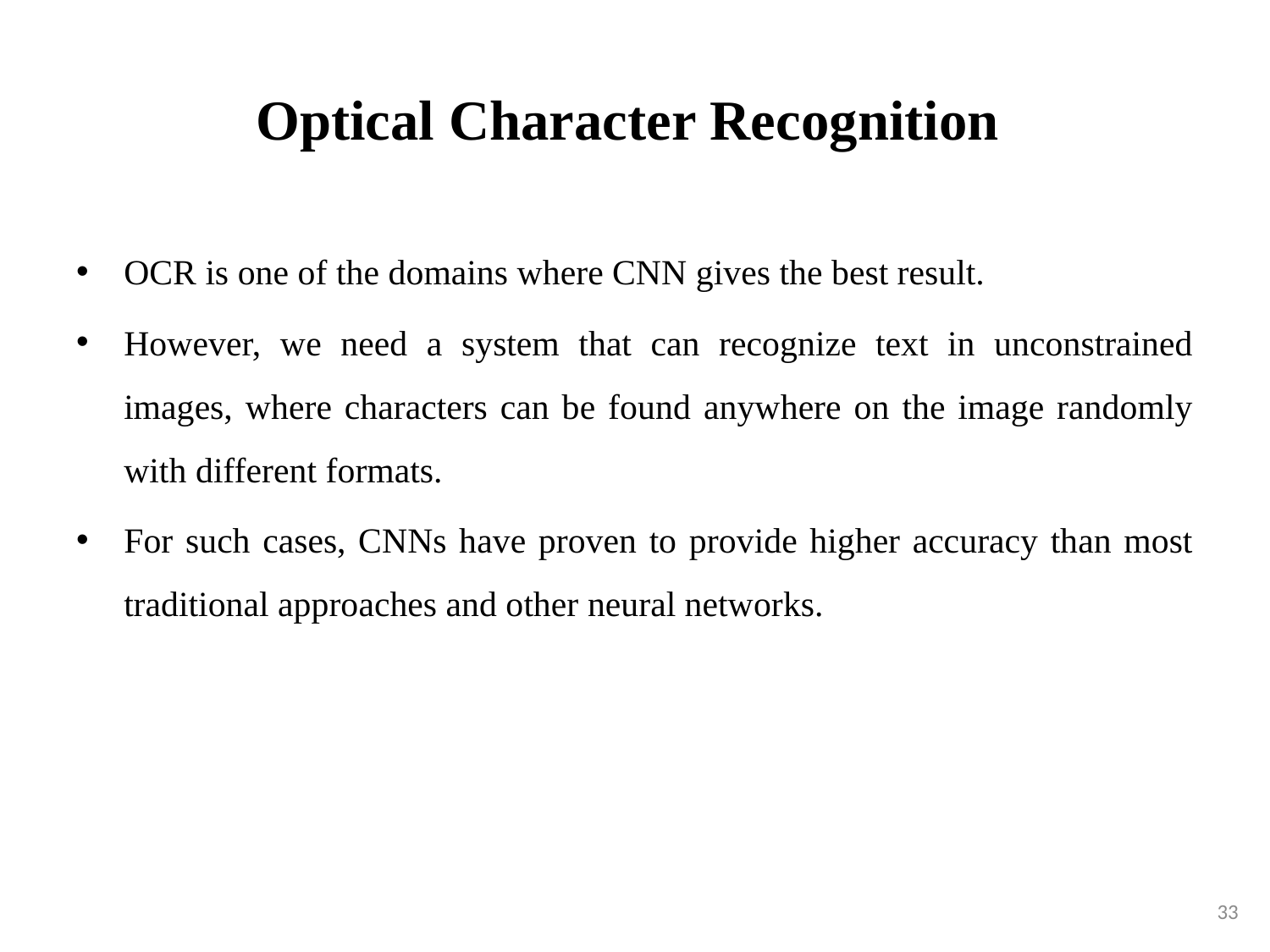

# Optical Character Recognition
OCR is one of the domains where CNN gives the best result.
However, we need a system that can recognize text in unconstrained images, where characters can be found anywhere on the image randomly with different formats.
For such cases, CNNs have proven to provide higher accuracy than most traditional approaches and other neural networks.
33